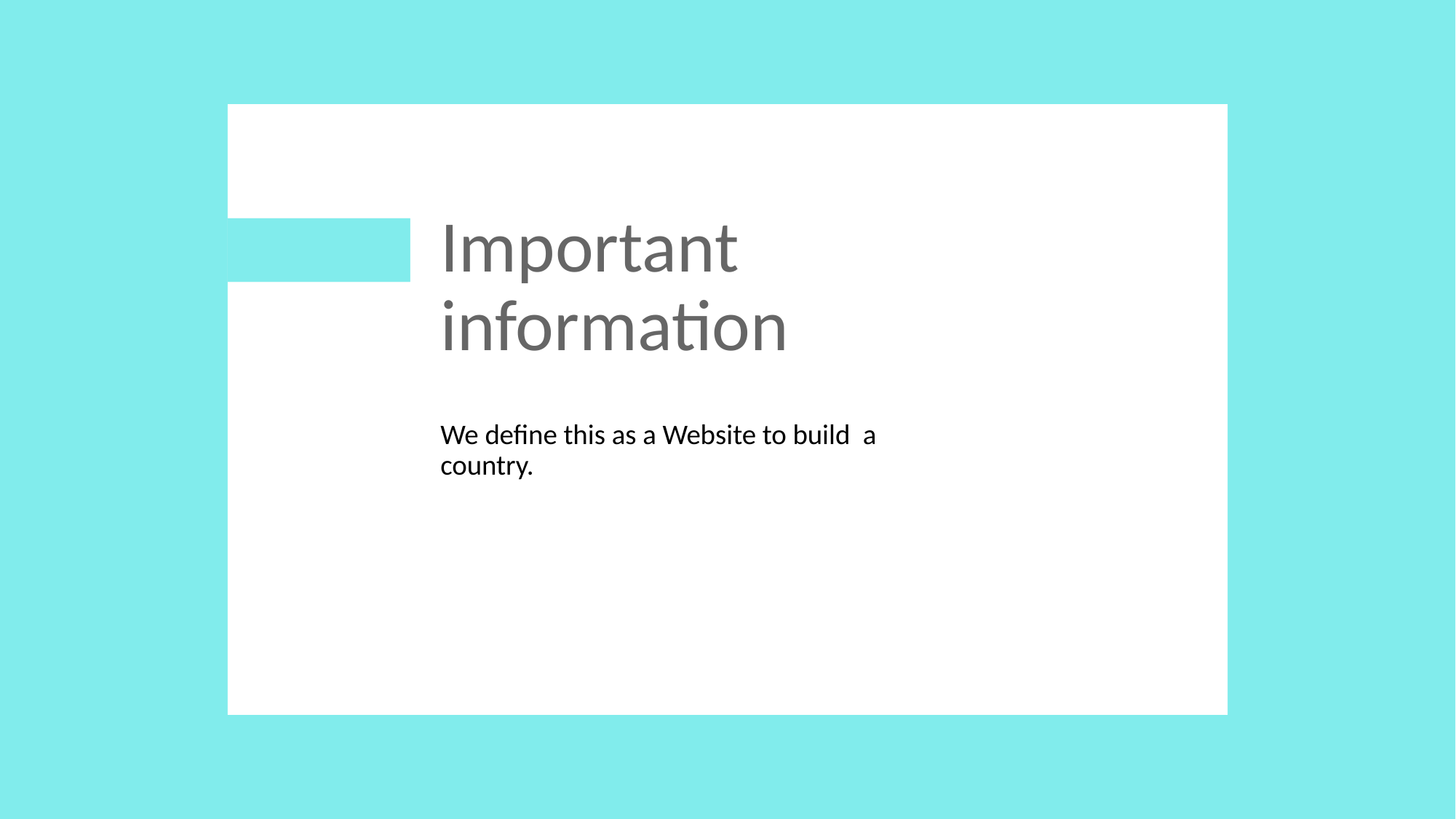

# Important information

We define this as a Website to build  a country.